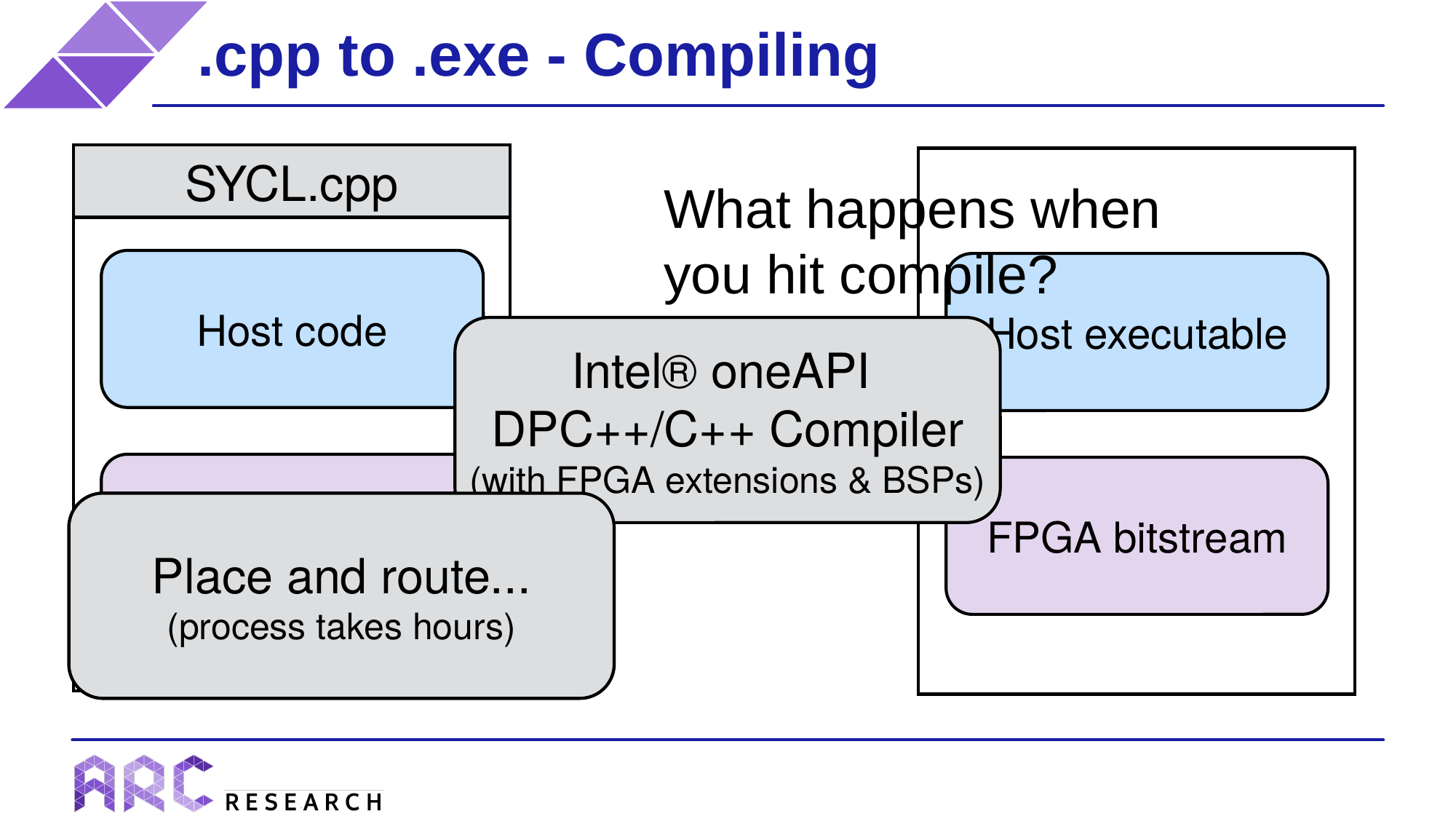

# .cpp to .exe - Compiling

SYCL.cpp

Host code

Device code

Host executable

FPGA bitstream
What happens when you hit compile?

Verilog RTL code

SYCL.exe

Intel® oneAPI
DPC++/C++ Compiler
(with FPGA extensions & BSPs)

Place and route...
(process takes hours)

Intel® Quartus® Prime Pro Edition

FPGA bitstream